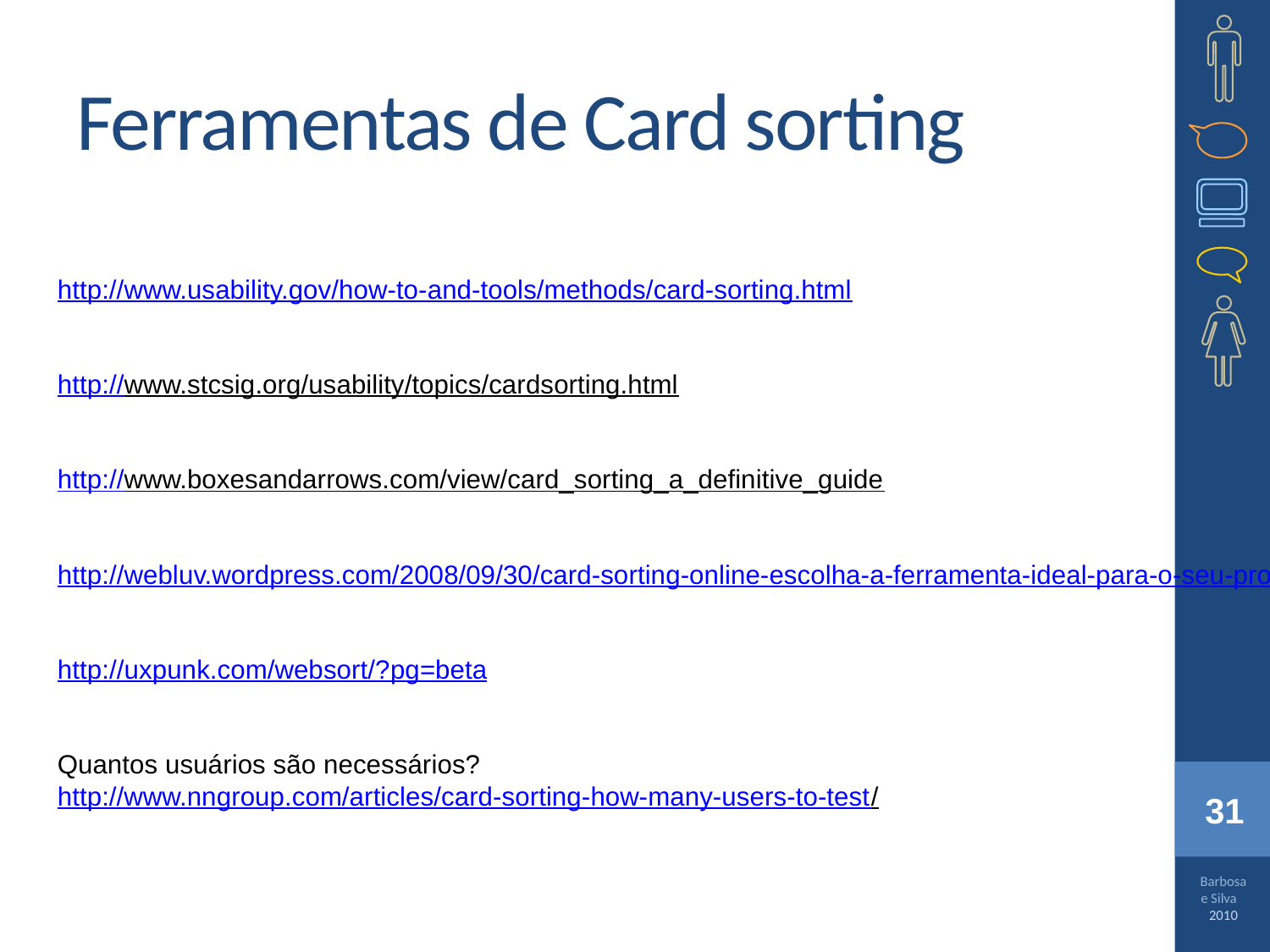

# Ferramentas de Card sorting
http://www.usability.gov/how-to-and-tools/methods/card-sorting.html

http://www.stcsig.org/usability/topics/cardsorting.html

http://www.boxesandarrows.com/view/card_sorting_a_definitive_guide

http://webluv.wordpress.com/2008/09/30/card-sorting-online-escolha-a-ferramenta-ideal-para-o-seu-projeto/

http://uxpunk.com/websort/?pg=beta

Quantos usuários são necessários?
http://www.nngroup.com/articles/card-sorting-how-many-users-to-test/